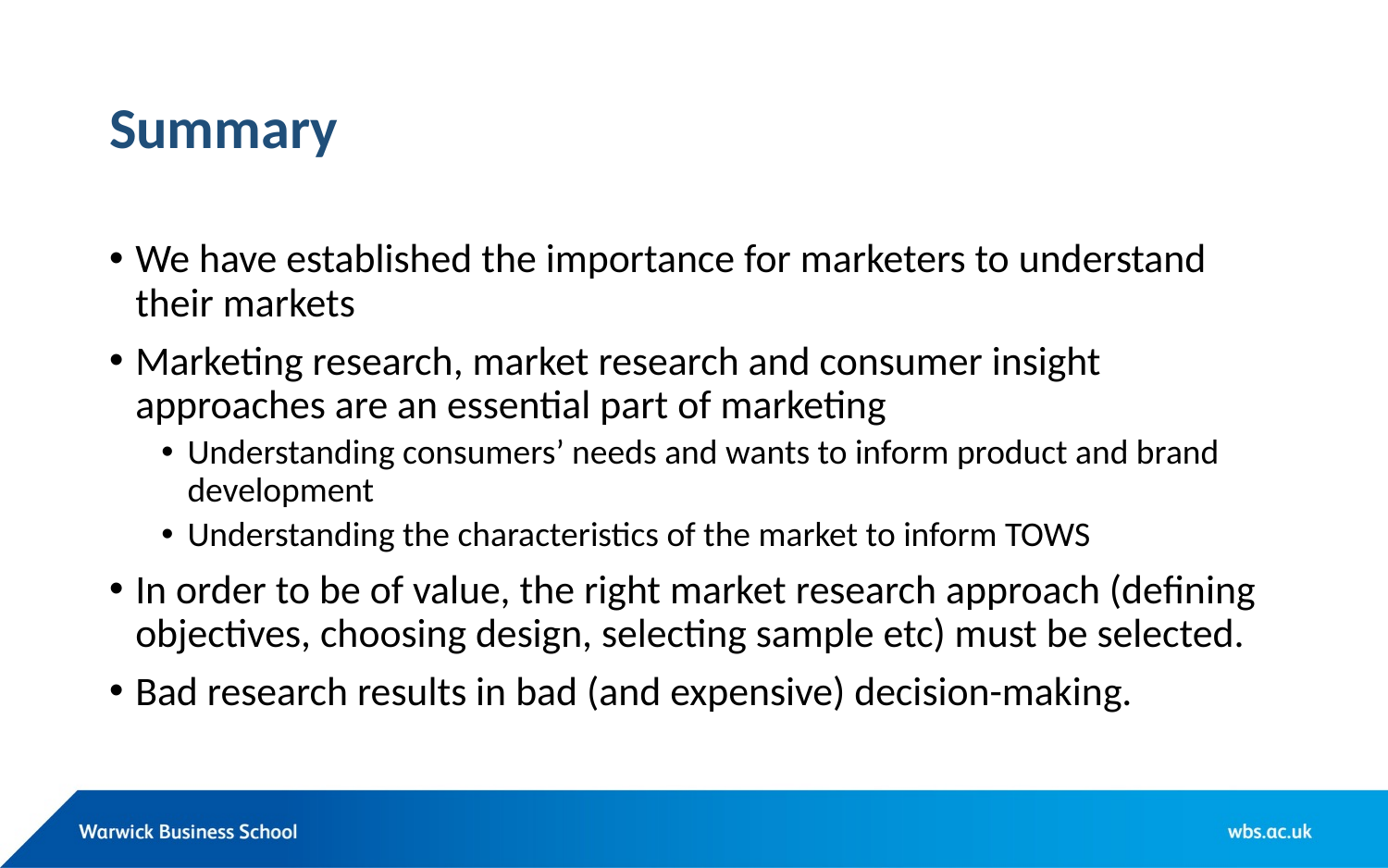

# Summary
We have established the importance for marketers to understand their markets
Marketing research, market research and consumer insight approaches are an essential part of marketing
Understanding consumers’ needs and wants to inform product and brand development
Understanding the characteristics of the market to inform TOWS
In order to be of value, the right market research approach (defining objectives, choosing design, selecting sample etc) must be selected.
Bad research results in bad (and expensive) decision-making.